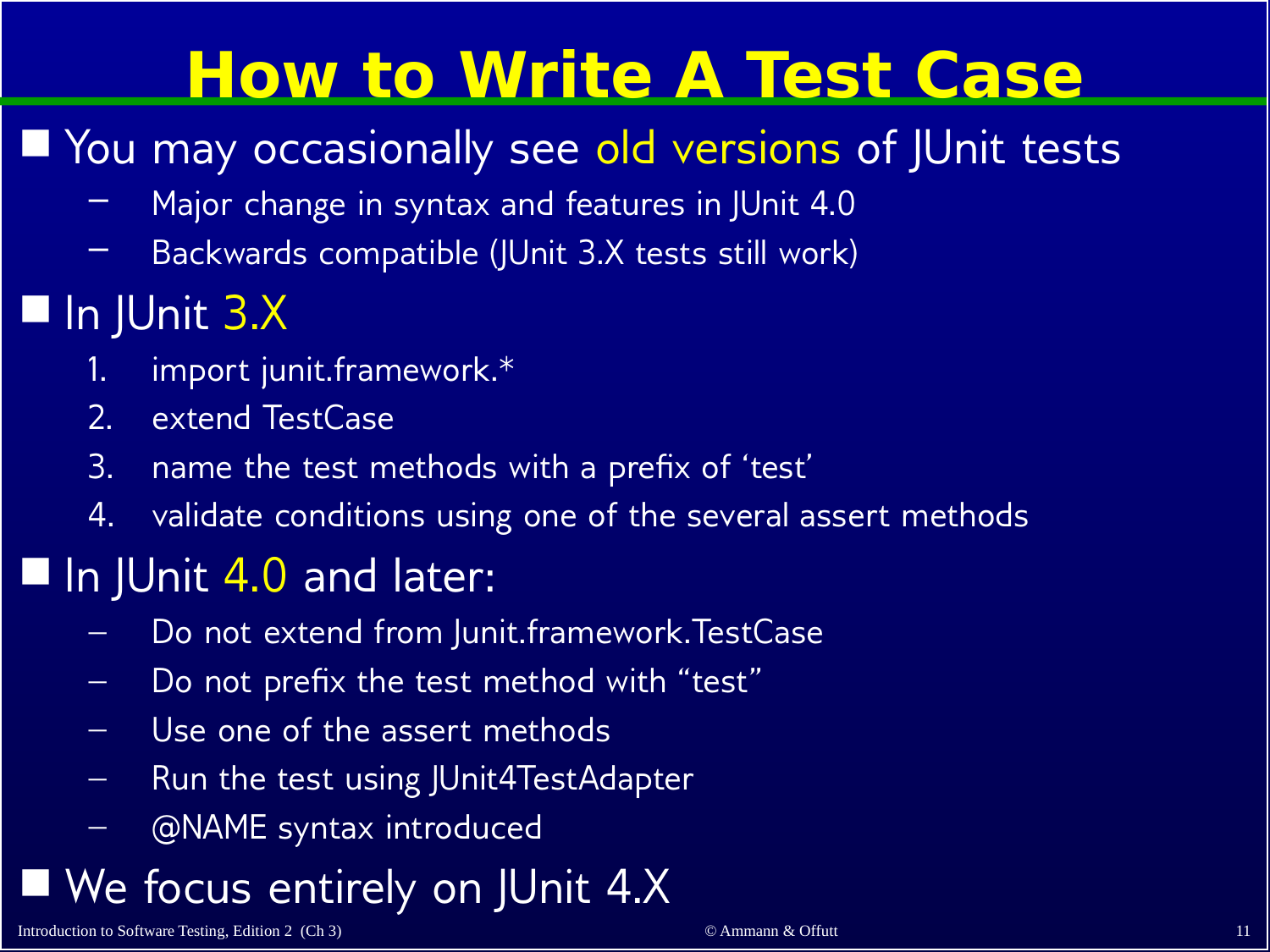

# How to Write A Test Case
You may occasionally see old versions of JUnit tests
Major change in syntax and features in JUnit 4.0
Backwards compatible (JUnit 3.X tests still work)
In JUnit 3.X
import junit.framework.*
extend TestCase
name the test methods with a prefix of ‘test’
validate conditions using one of the several assert methods
In JUnit 4.0 and later:
Do not extend from Junit.framework.TestCase
Do not prefix the test method with “test”
Use one of the assert methods
Run the test using JUnit4TestAdapter
@NAME syntax introduced
We focus entirely on JUnit 4.X
11
© Ammann & Offutt
Introduction to Software Testing, Edition 2  (Ch 3)